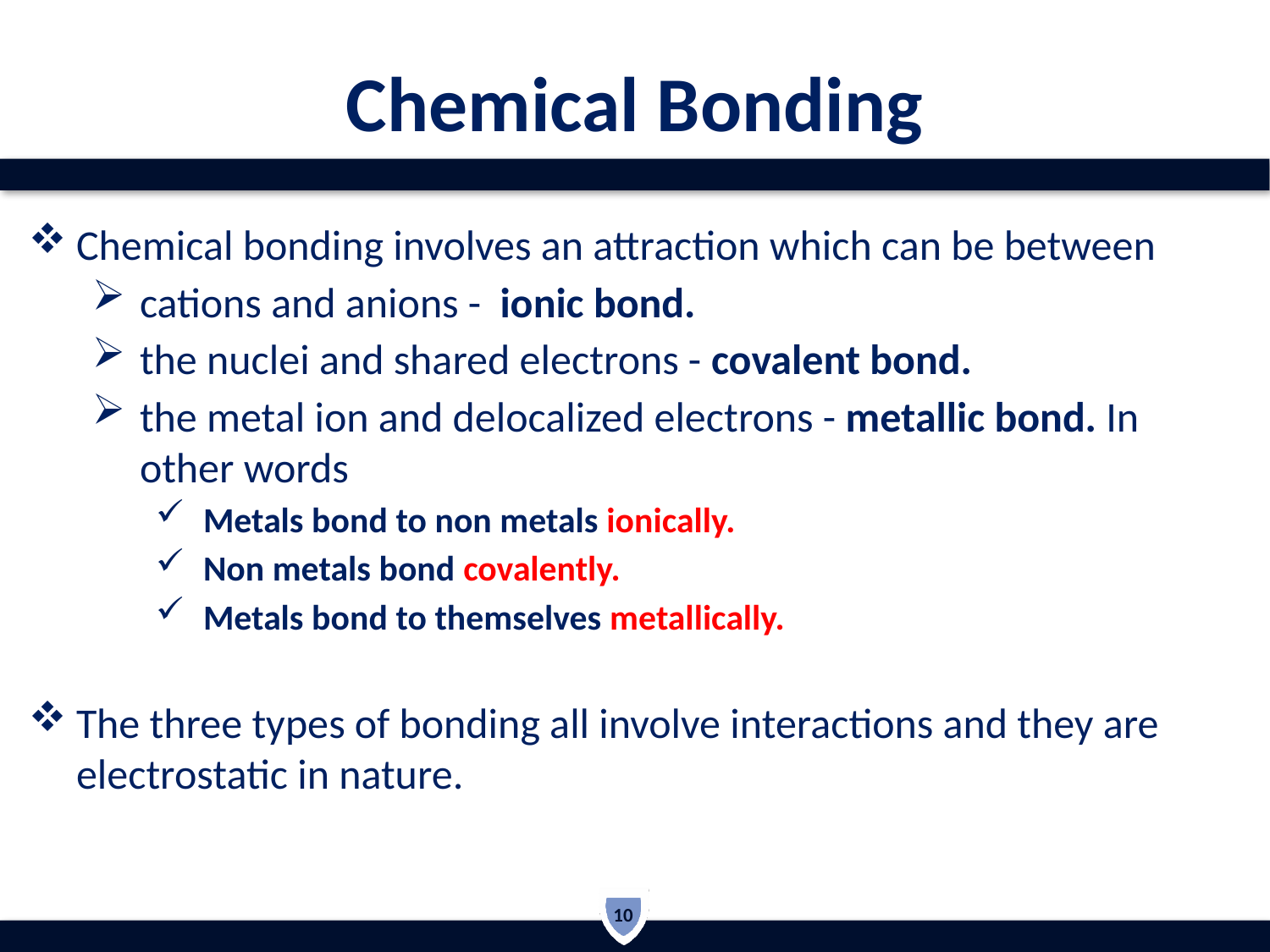

# Chemical Bonding
Chemical bonding involves an attraction which can be between
cations and anions -  ionic bond.
the nuclei and shared electrons - covalent bond.
the metal ion and delocalized electrons - metallic bond. In other words
Metals bond to non metals ionically.
Non metals bond covalently.
Metals bond to themselves metallically.

The three types of bonding all involve interactions and they are electrostatic in nature.

10